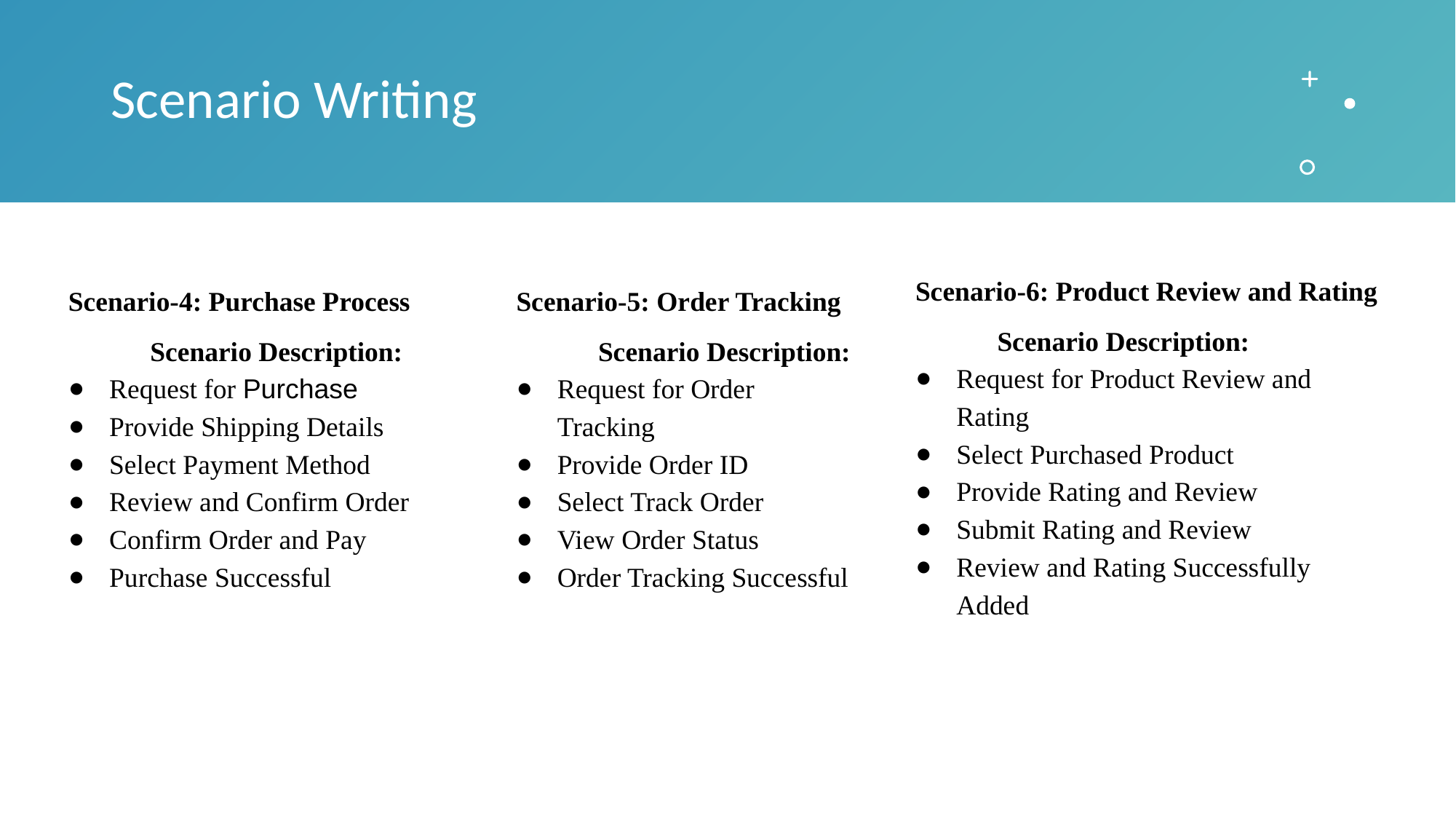

# Scenario Writing

Scenario-6: Product Review and Rating
Scenario Description:
Request for Product Review and Rating
Select Purchased Product
Provide Rating and Review
Submit Rating and Review
Review and Rating Successfully Added
Scenario-4: Purchase Process
Scenario Description:
Request for Purchase
Provide Shipping Details
Select Payment Method
Review and Confirm Order
Confirm Order and Pay
Purchase Successful
Scenario-5: Order Tracking
Scenario Description:
Request for Order Tracking
Provide Order ID
Select Track Order
View Order Status
Order Tracking Successful